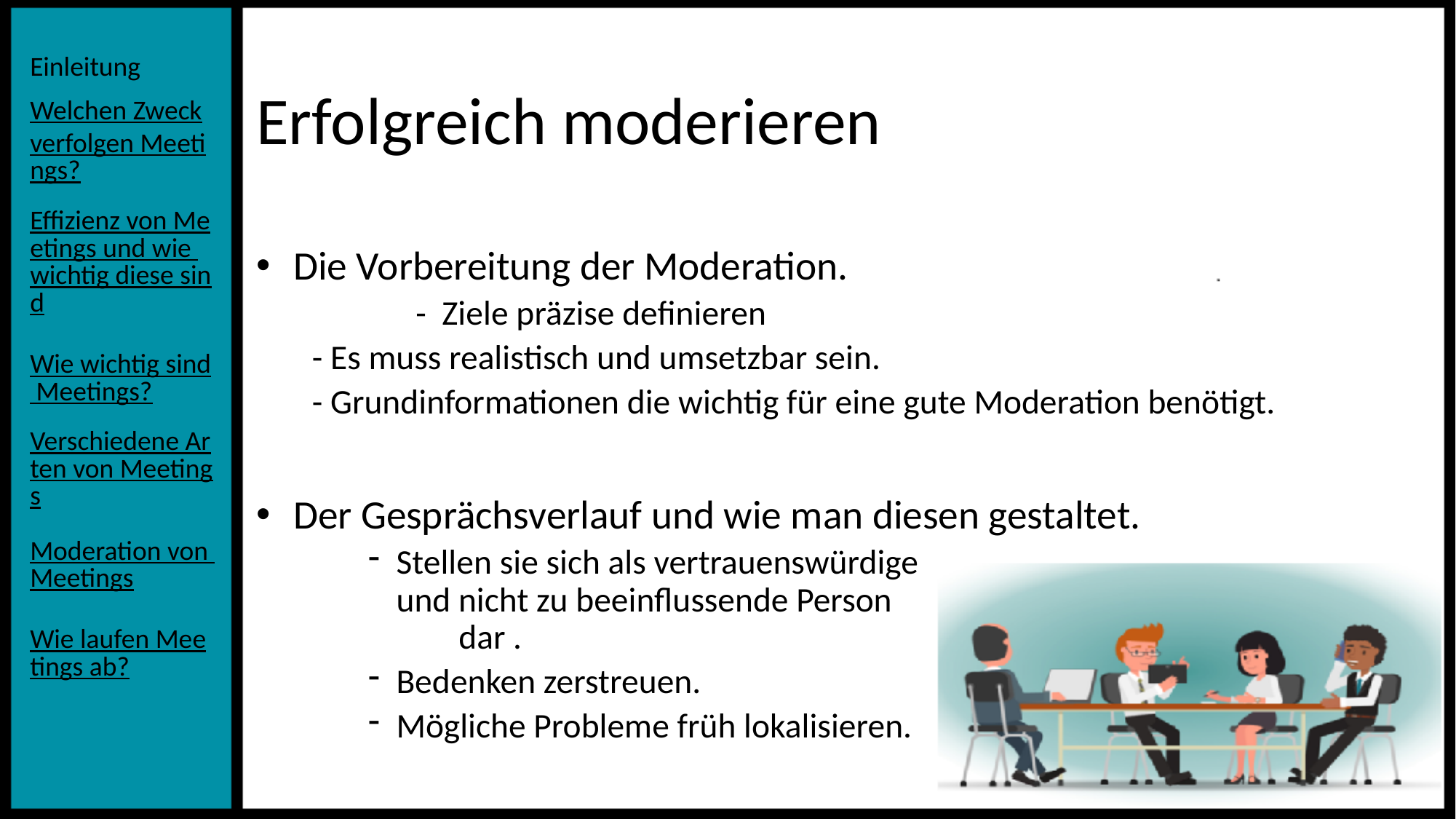

# Erfolgreich moderieren
 Die Vorbereitung der Moderation.
 	-  Ziele präzise definieren
	- Es muss realistisch und umsetzbar sein.
	- Grundinformationen die wichtig für eine gute Moderation benötigt.

 Der Gesprächsverlauf und wie man diesen gestaltet.
Stellen sie sich als vertrauenswürdige                                                     und nicht zu beeinflussende Person                                                                  dar .
Bedenken zerstreuen.
Mögliche Probleme früh lokalisieren.